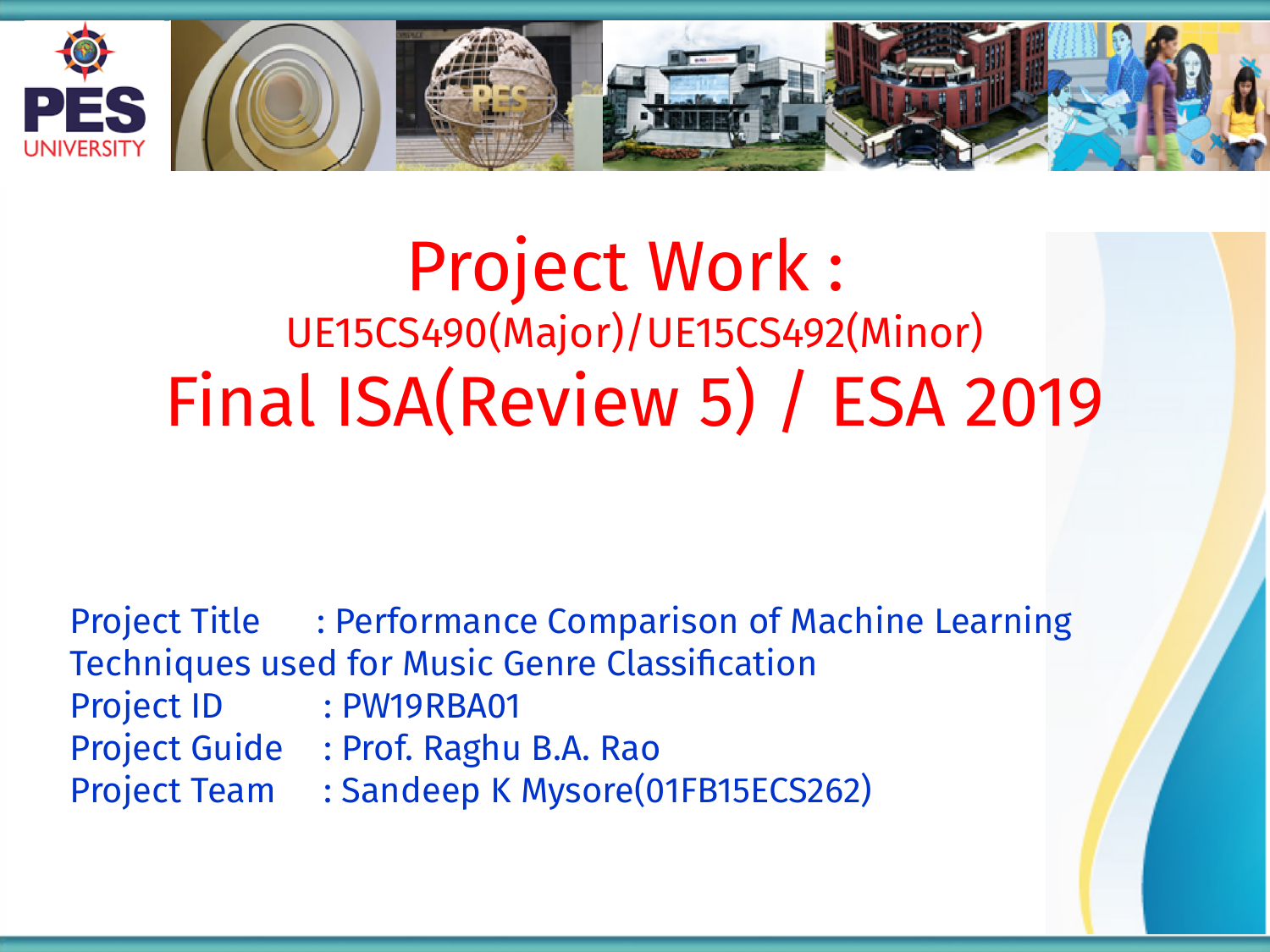

Project Work :
UE15CS490(Major)/UE15CS492(Minor)
Final ISA(Review 5) / ESA 2019
Project Title      : Performance Comparison of Machine Learning Techniques used for Music Genre Classification
Project ID 	: PW19RBA01
Project Guide	: Prof. Raghu B.A. Rao
Project Team 	: Sandeep K Mysore(01FB15ECS262)